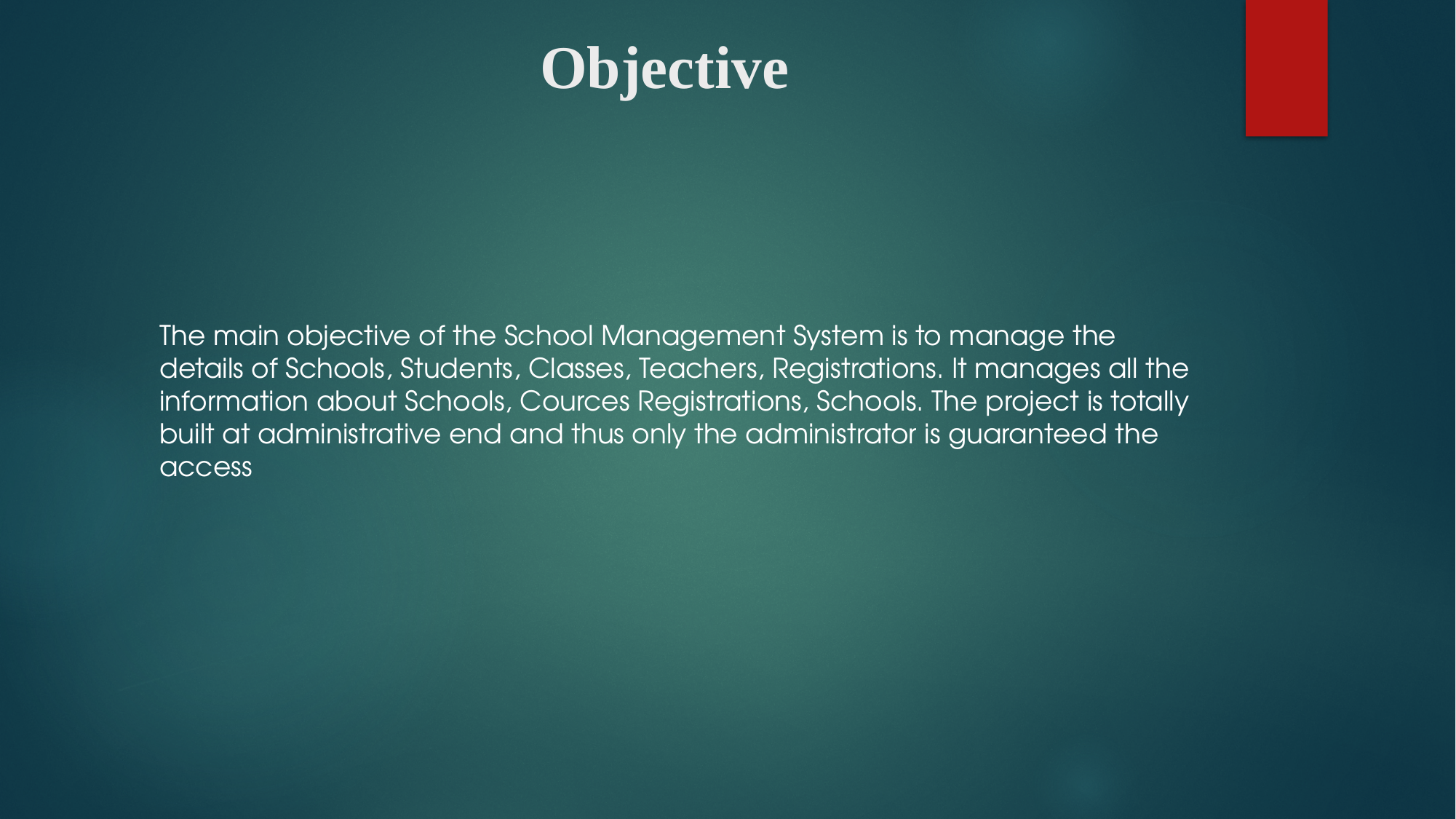

# Objective
The main objective of the School Management System is to manage the details of Schools, Students, Classes, Teachers, Registrations. It manages all the information about Schools, Cources Registrations, Schools. The project is totally built at administrative end and thus only the administrator is guaranteed the access